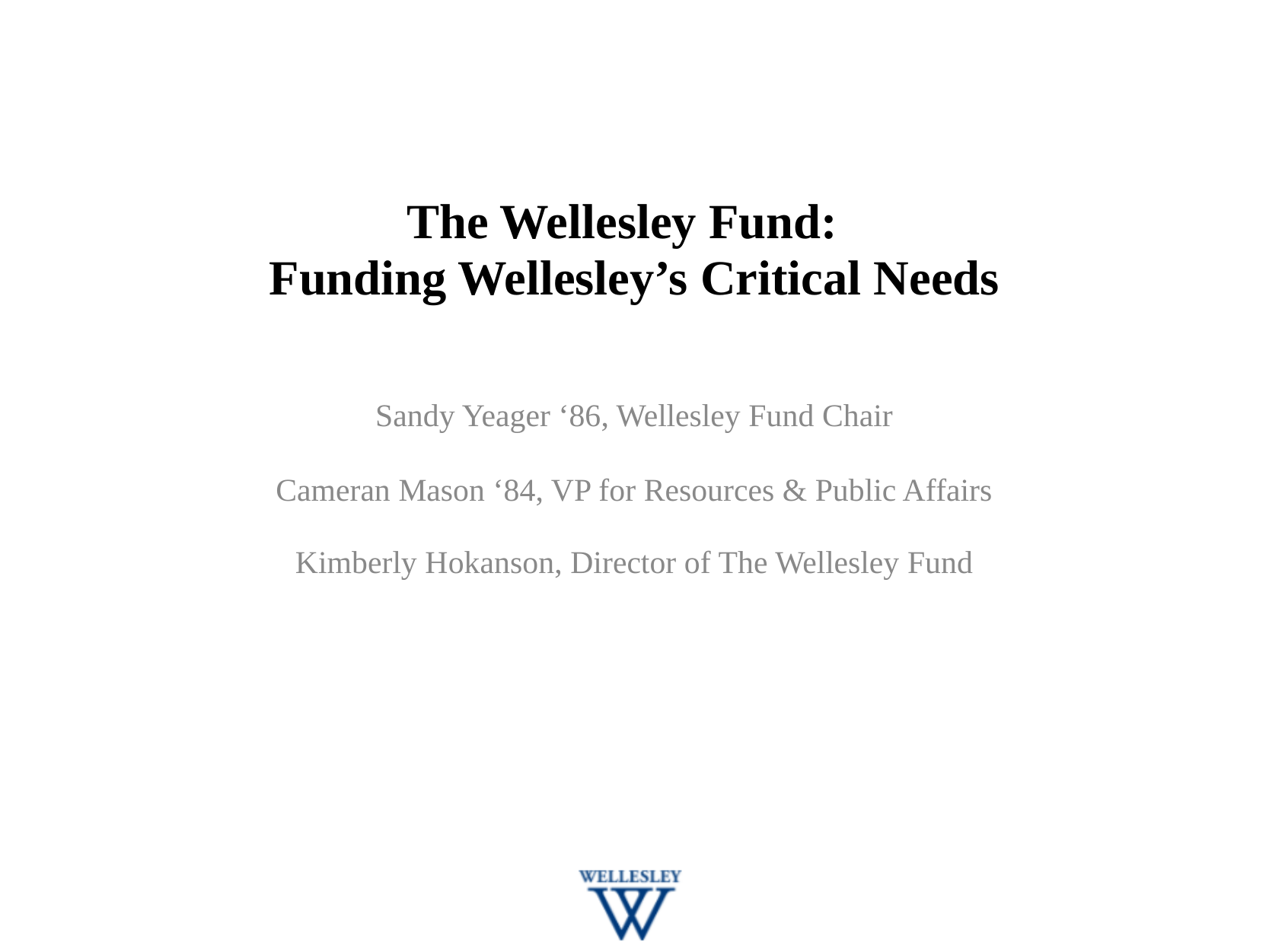

# The Wellesley Fund: Funding Wellesley’s Critical Needs
Sandy Yeager ‘86, Wellesley Fund Chair
Cameran Mason ‘84, VP for Resources & Public Affairs

Kimberly Hokanson, Director of The Wellesley Fund